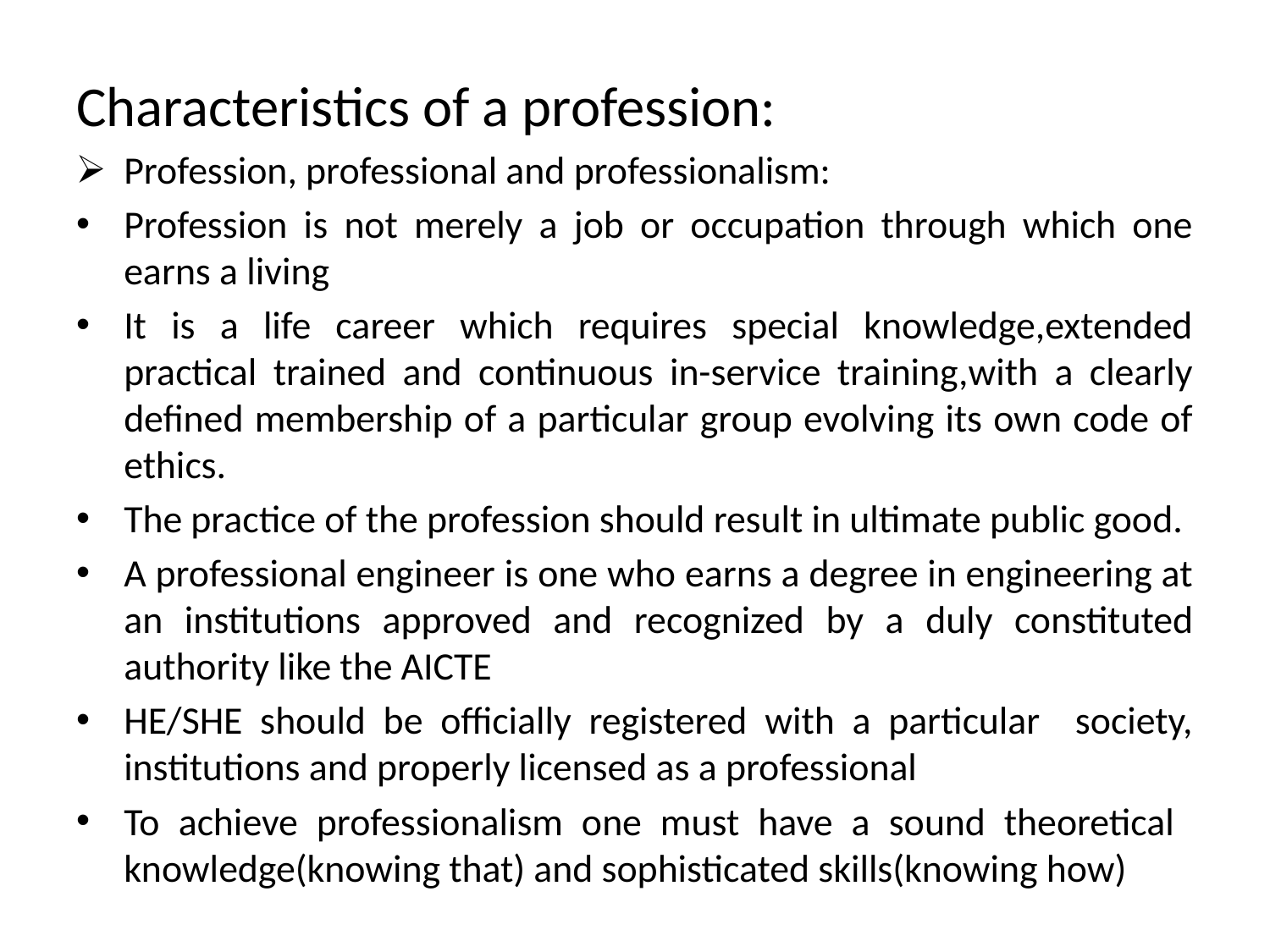

Characteristics of a profession:
Profession, professional and professionalism:
Profession is not merely a job or occupation through which one earns a living
It is a life career which requires special knowledge,extended practical trained and continuous in-service training,with a clearly defined membership of a particular group evolving its own code of ethics.
The practice of the profession should result in ultimate public good.
A professional engineer is one who earns a degree in engineering at an institutions approved and recognized by a duly constituted authority like the AICTE
HE/SHE should be officially registered with a particular  society, institutions and properly licensed as a professional
To achieve professionalism one must have a sound theoretical  knowledge(knowing that) and sophisticated skills(knowing how)